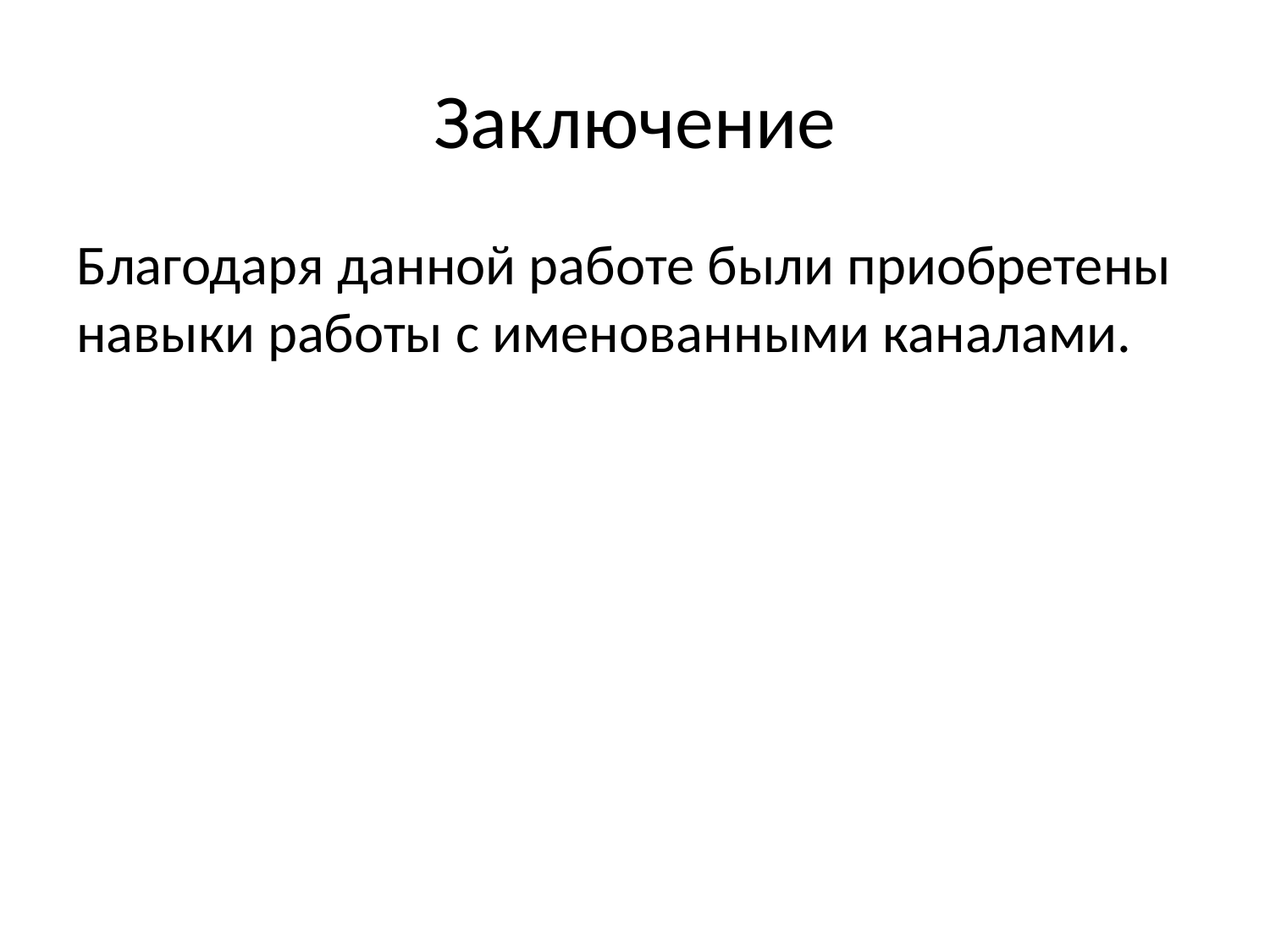

# Заключение
Благодаря данной работе были приобретены навыки работы с именованными каналами.